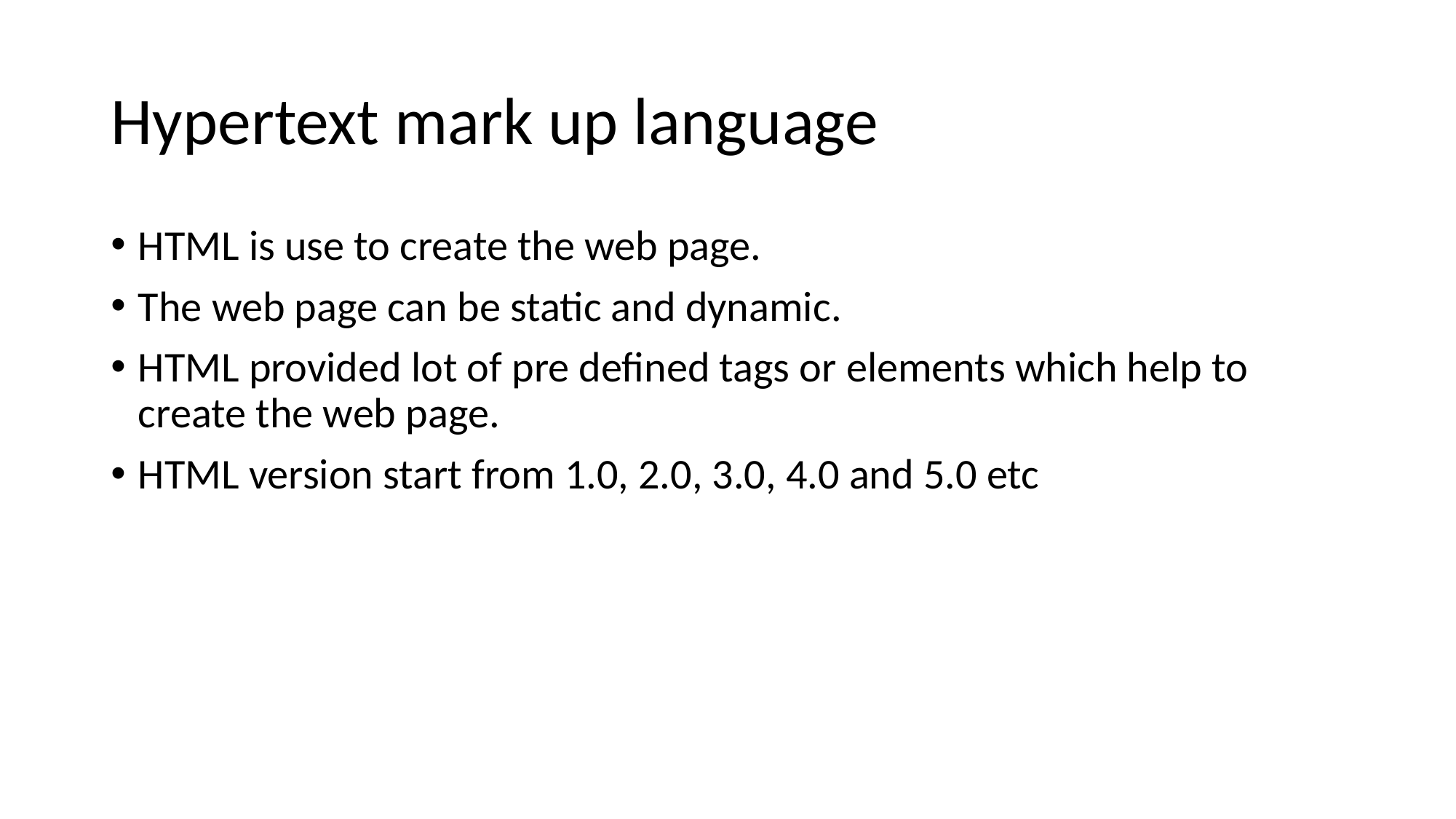

# Hypertext mark up language
HTML is use to create the web page.
The web page can be static and dynamic.
HTML provided lot of pre defined tags or elements which help to create the web page.
HTML version start from 1.0, 2.0, 3.0, 4.0 and 5.0 etc